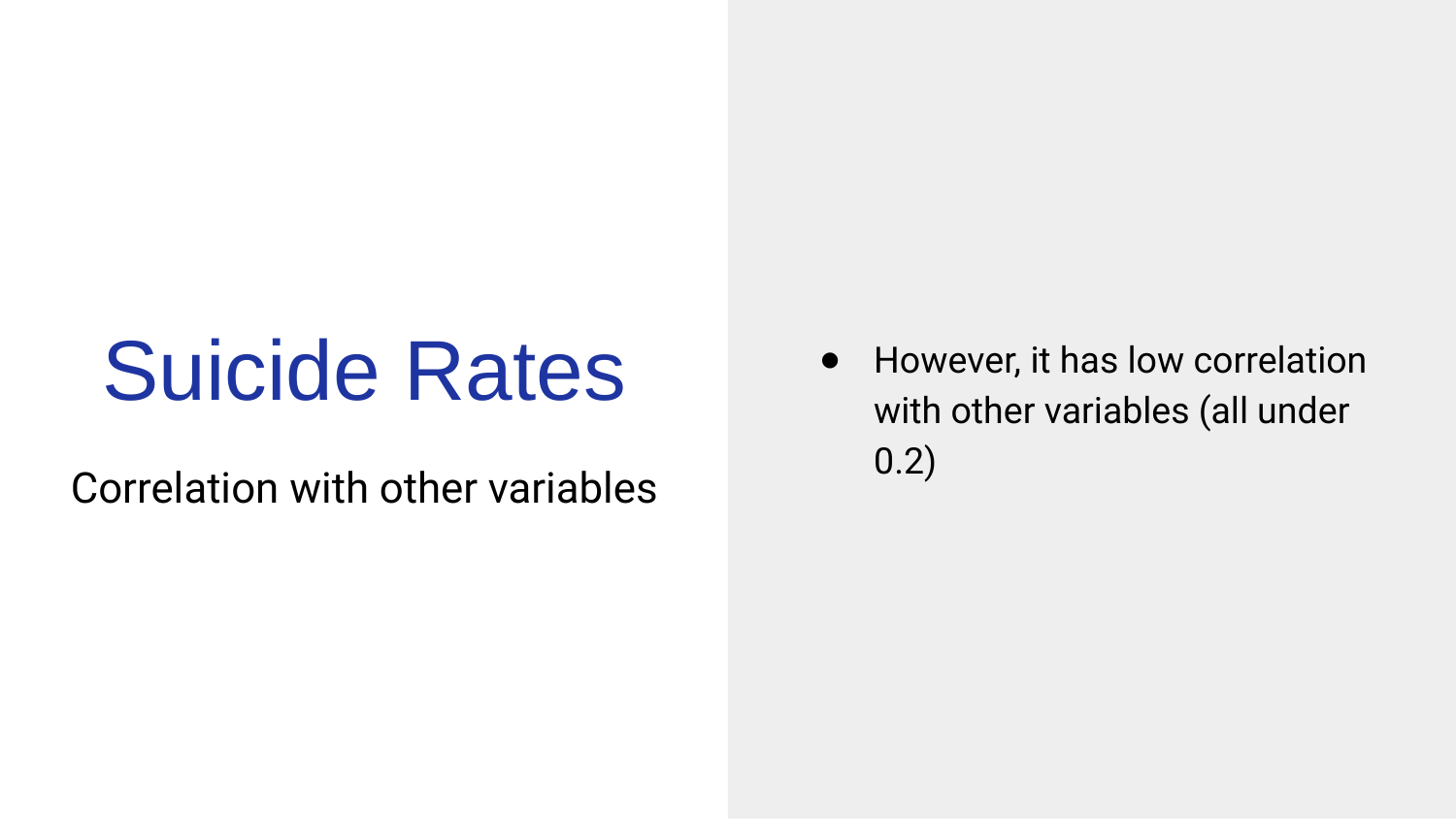

However, it has low correlation with other variables (all under 0.2)

# Suicide Rates
Correlation with other variables